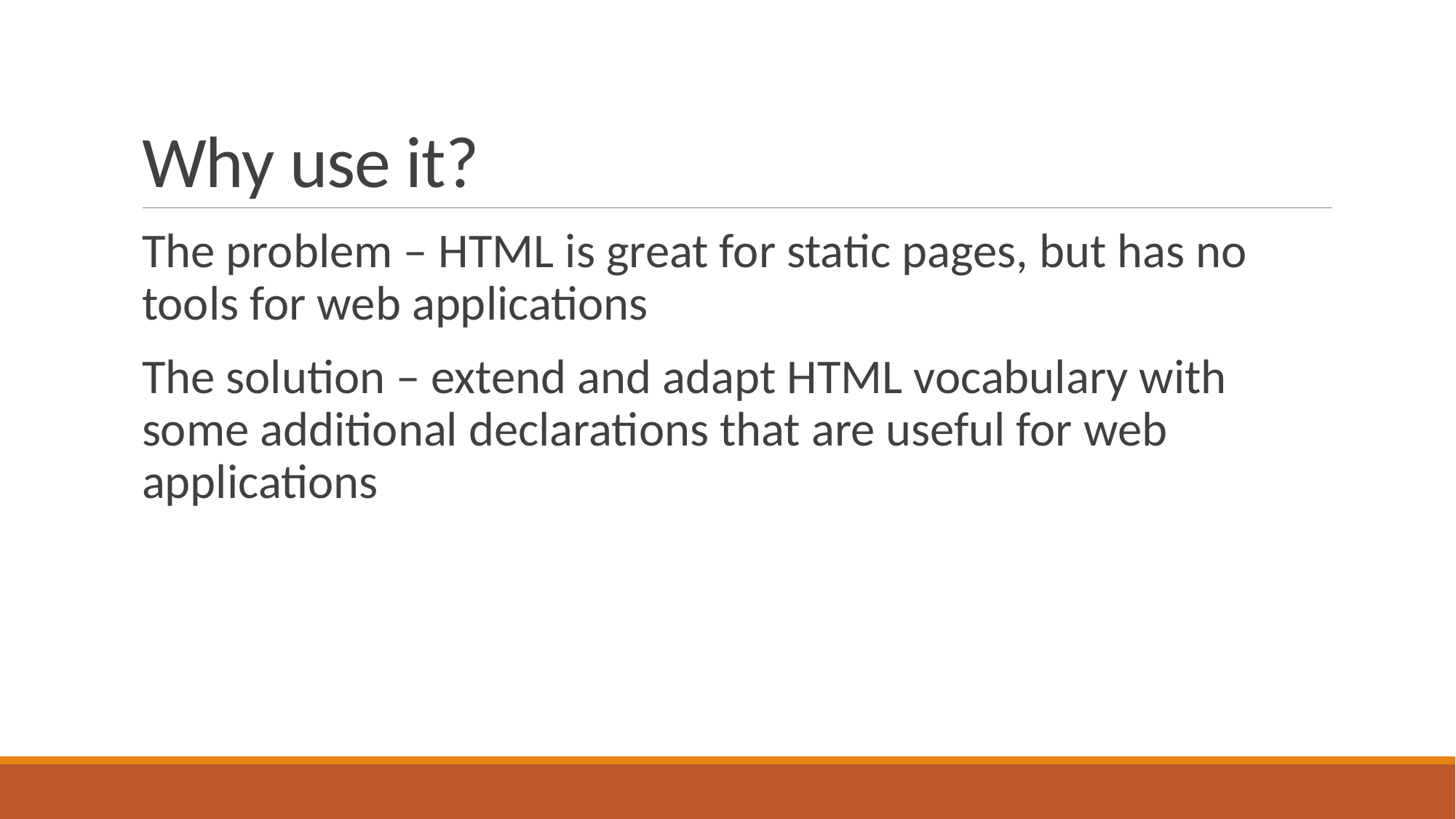

# Why use it?
The problem – HTML is great for static pages, but has no tools for web applications
The solution – extend and adapt HTML vocabulary with some additional declarations that are useful for web applications